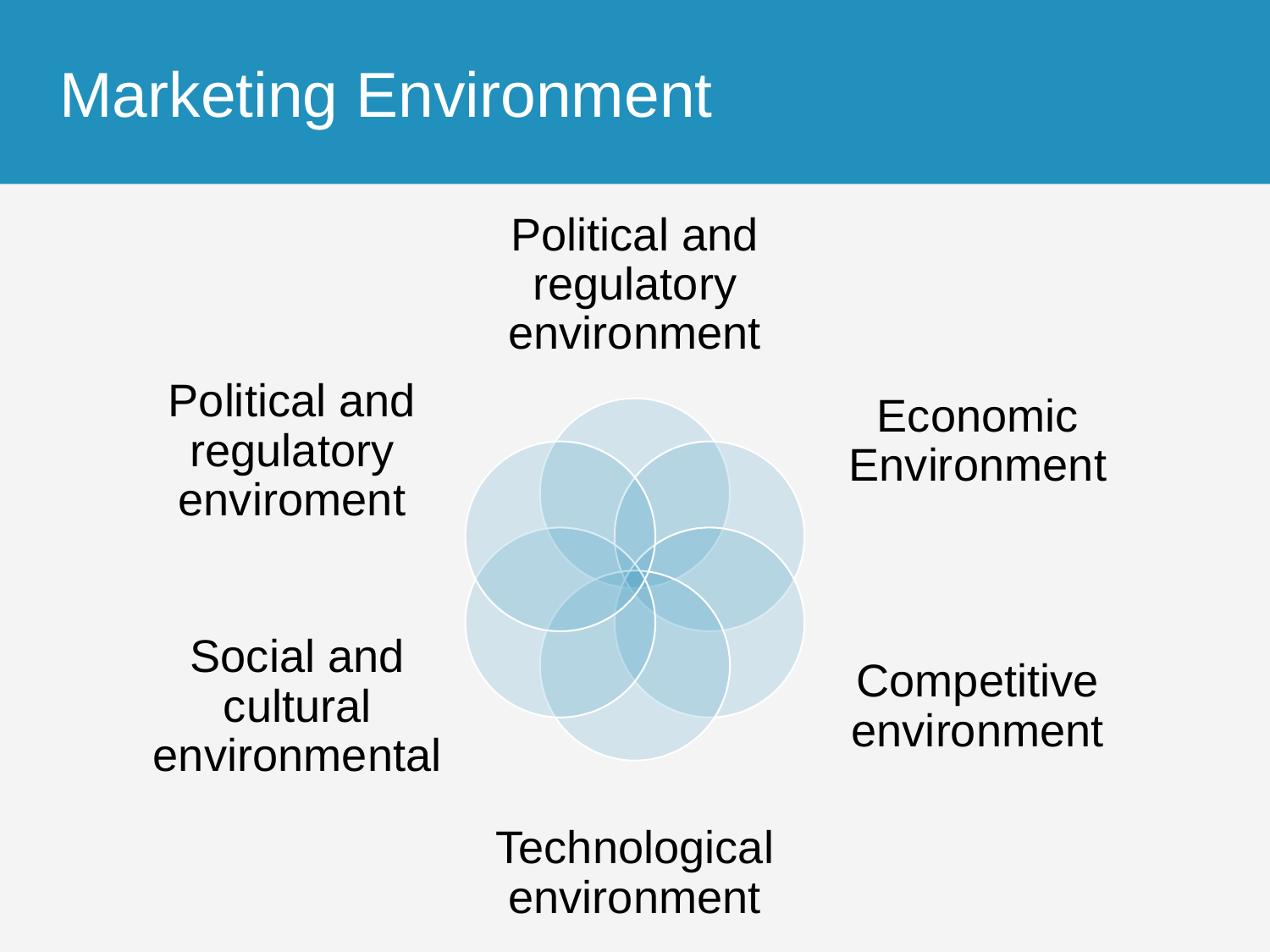

# Marketing Environment
Political and regulatory environment
Political and regulatory enviroment
Economic Environment

Social and cultural environmental
Competitive environment
Technological environment